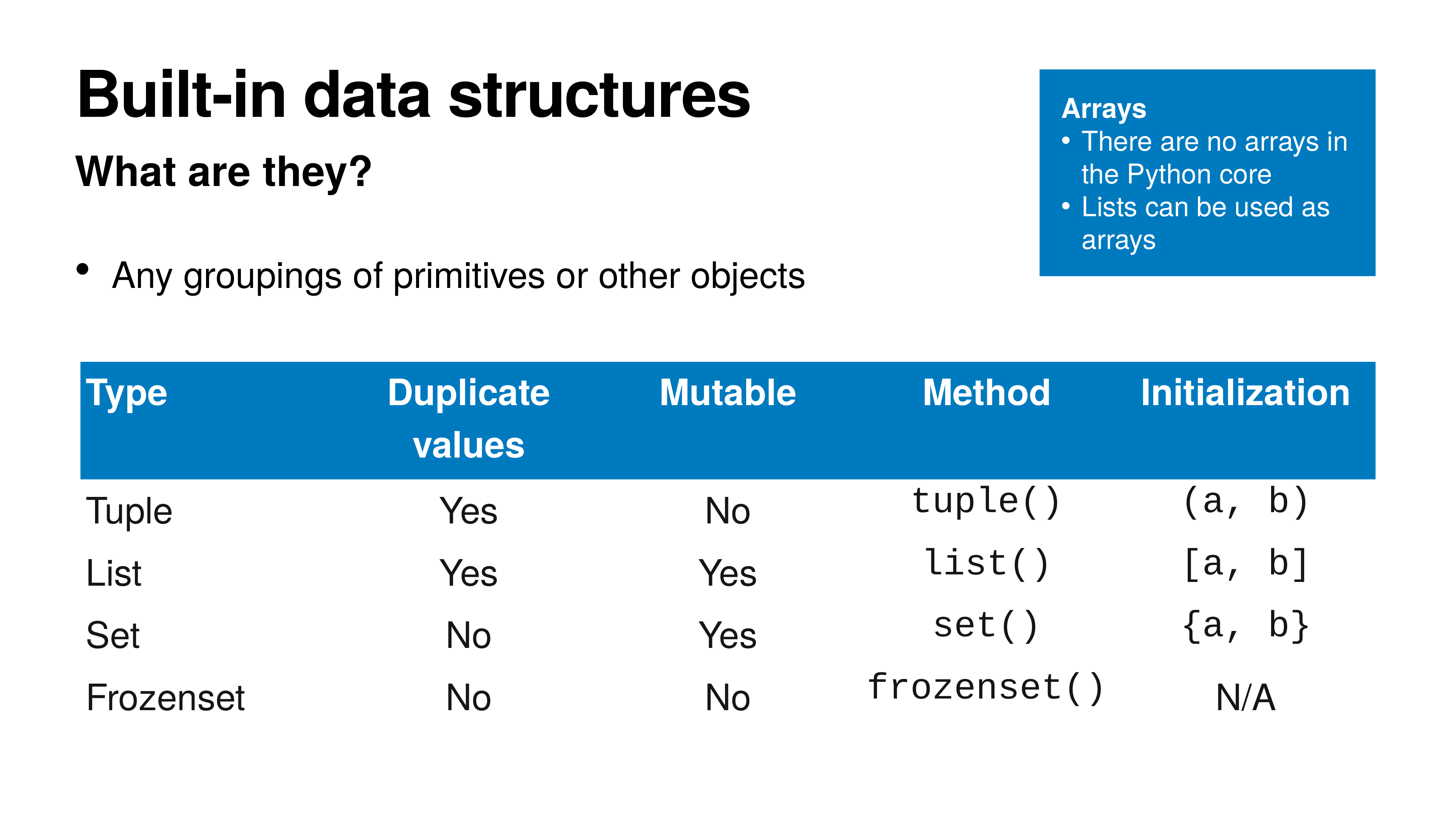

# Built-in data structures
Arrays
There are no arrays in the Python core
Lists can be used as arrays
What are they?
Any groupings of primitives or other objects
| Type | Duplicate values | Mutable | Method | Initialization |
| --- | --- | --- | --- | --- |
| Tuple | Yes | No | tuple() | (a, b) |
| List | Yes | Yes | list() | [a, b] |
| Set | No | Yes | set() | {a, b} |
| Frozenset | No | No | frozenset() | N/A |